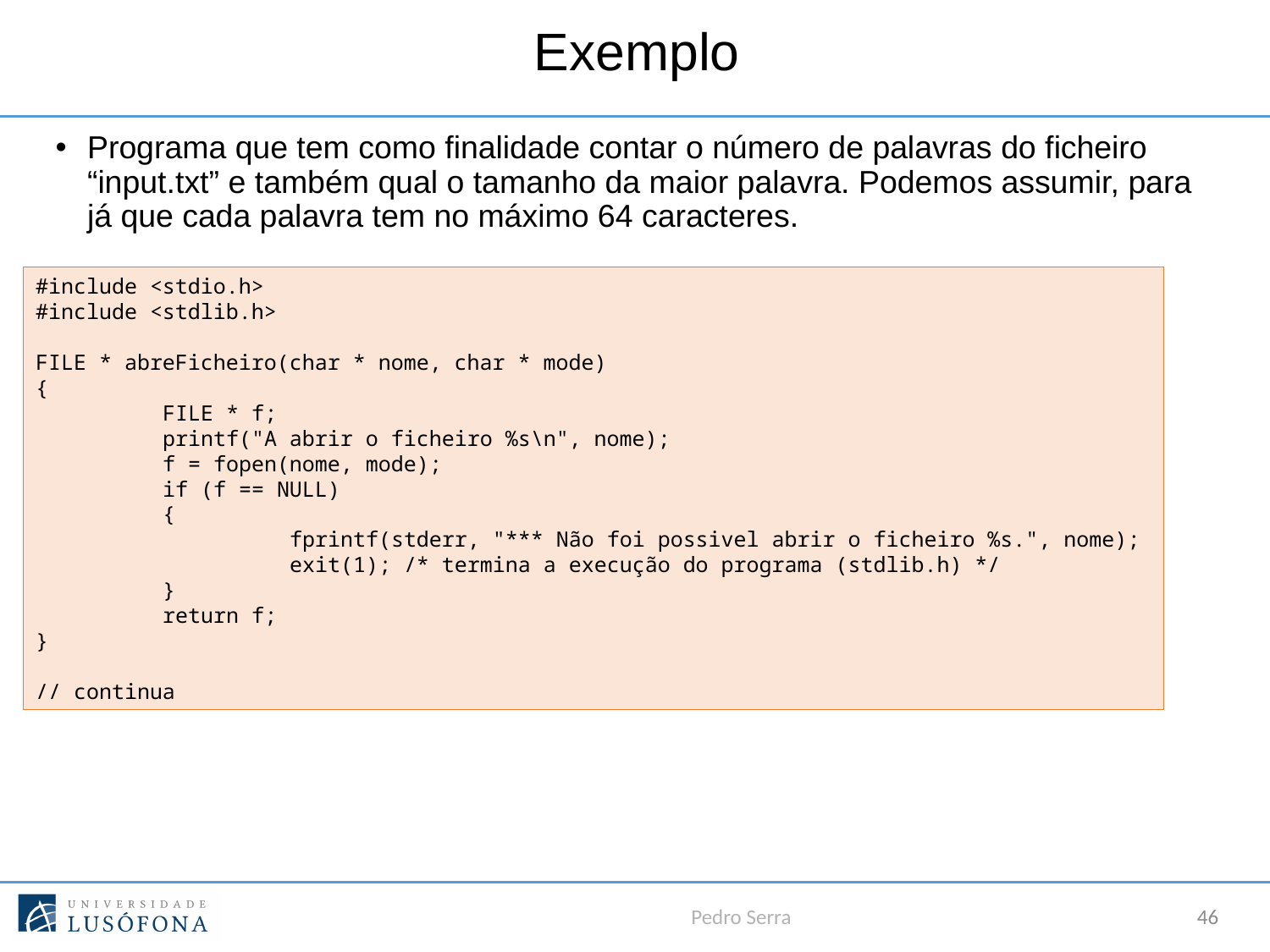

# Exemplo
Programa que tem como finalidade contar o número de palavras do ficheiro “input.txt” e também qual o tamanho da maior palavra. Podemos assumir, para já que cada palavra tem no máximo 64 caracteres.
#include <stdio.h>
#include <stdlib.h>

FILE * abreFicheiro(char * nome, char * mode)
{
	FILE * f;
	printf("A abrir o ficheiro %s\n", nome);
	f = fopen(nome, mode);
	if (f == NULL)
	{
		fprintf(stderr, "*** Não foi possivel abrir o ficheiro %s.", nome);
		exit(1); /* termina a execução do programa (stdlib.h) */
	}
	return f;
}

// continua
Pedro Serra
46